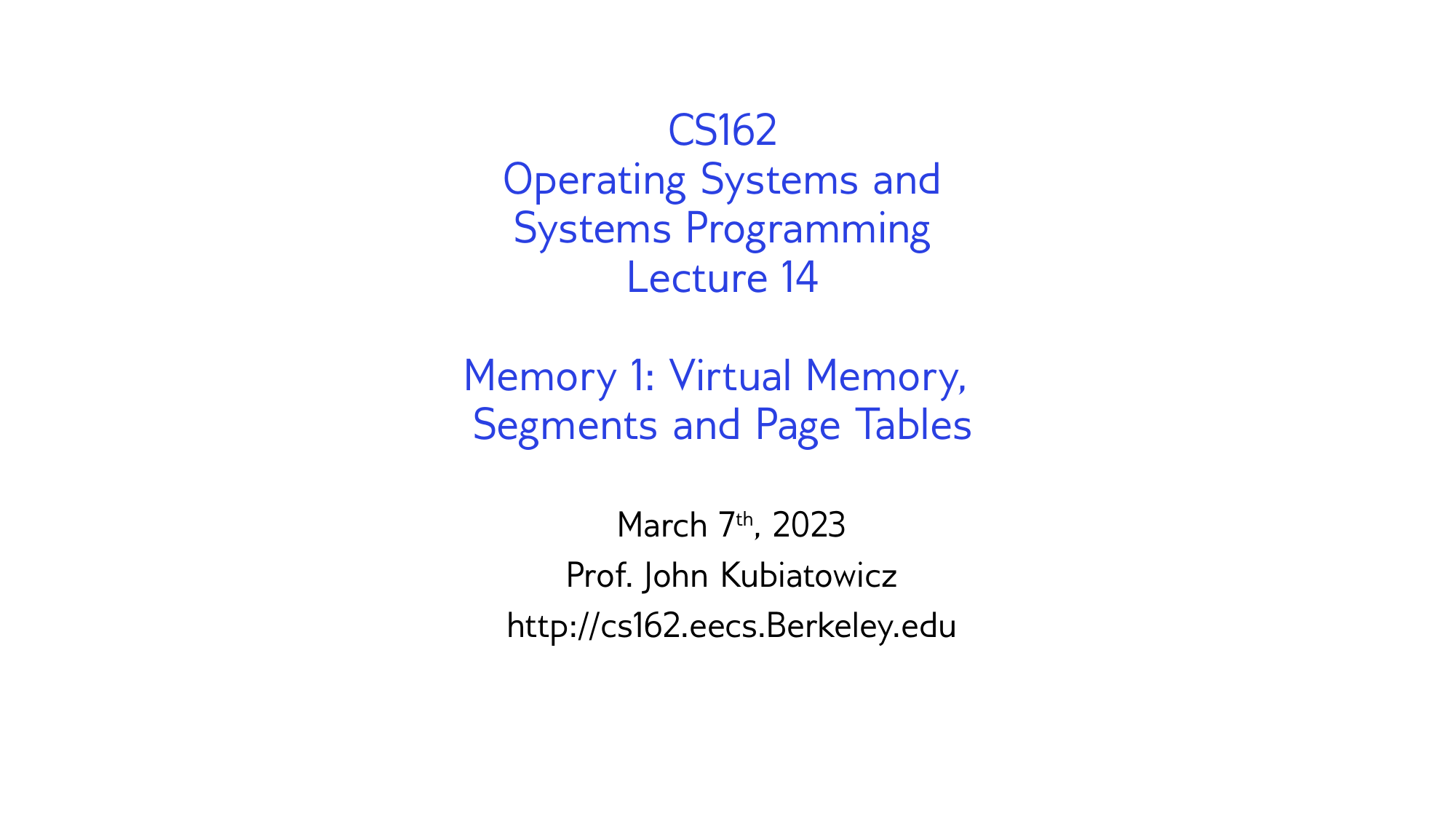

# CS162 Operating Systems and Systems Programming Lecture 14 Memory 1: Virtual Memory, Segments and Page Tables
March 7th, 2023
Prof. John Kubiatowicz
http://cs162.eecs.Berkeley.edu